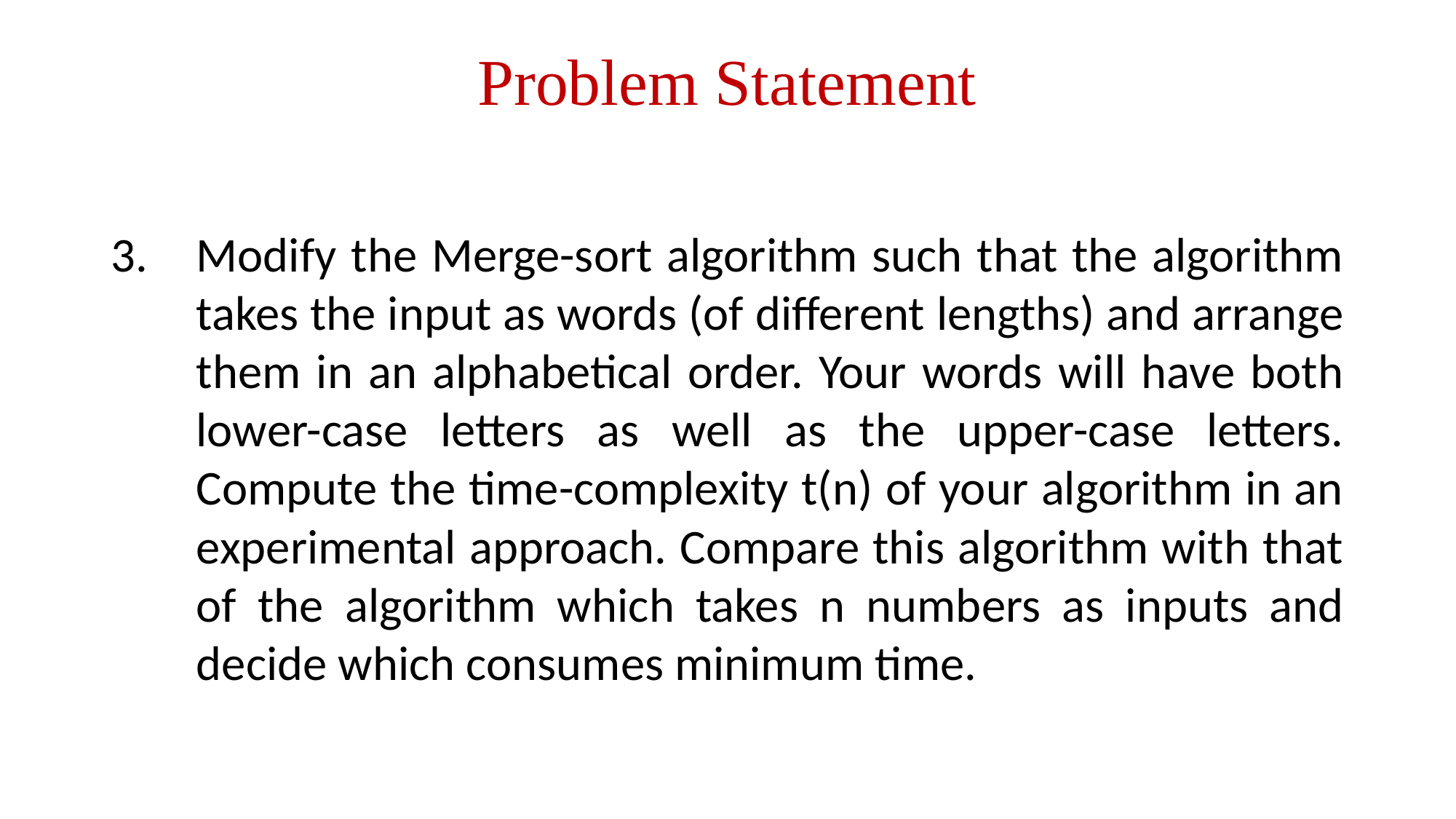

# Problem Statement
Modify the Merge-sort algorithm such that the algorithm takes the input as words (of different lengths) and arrange them in an alphabetical order. Your words will have both lower-case letters as well as the upper-case letters. Compute the time-complexity t(n) of your algorithm in an experimental approach. Compare this algorithm with that of the algorithm which takes n numbers as inputs and decide which consumes minimum time.